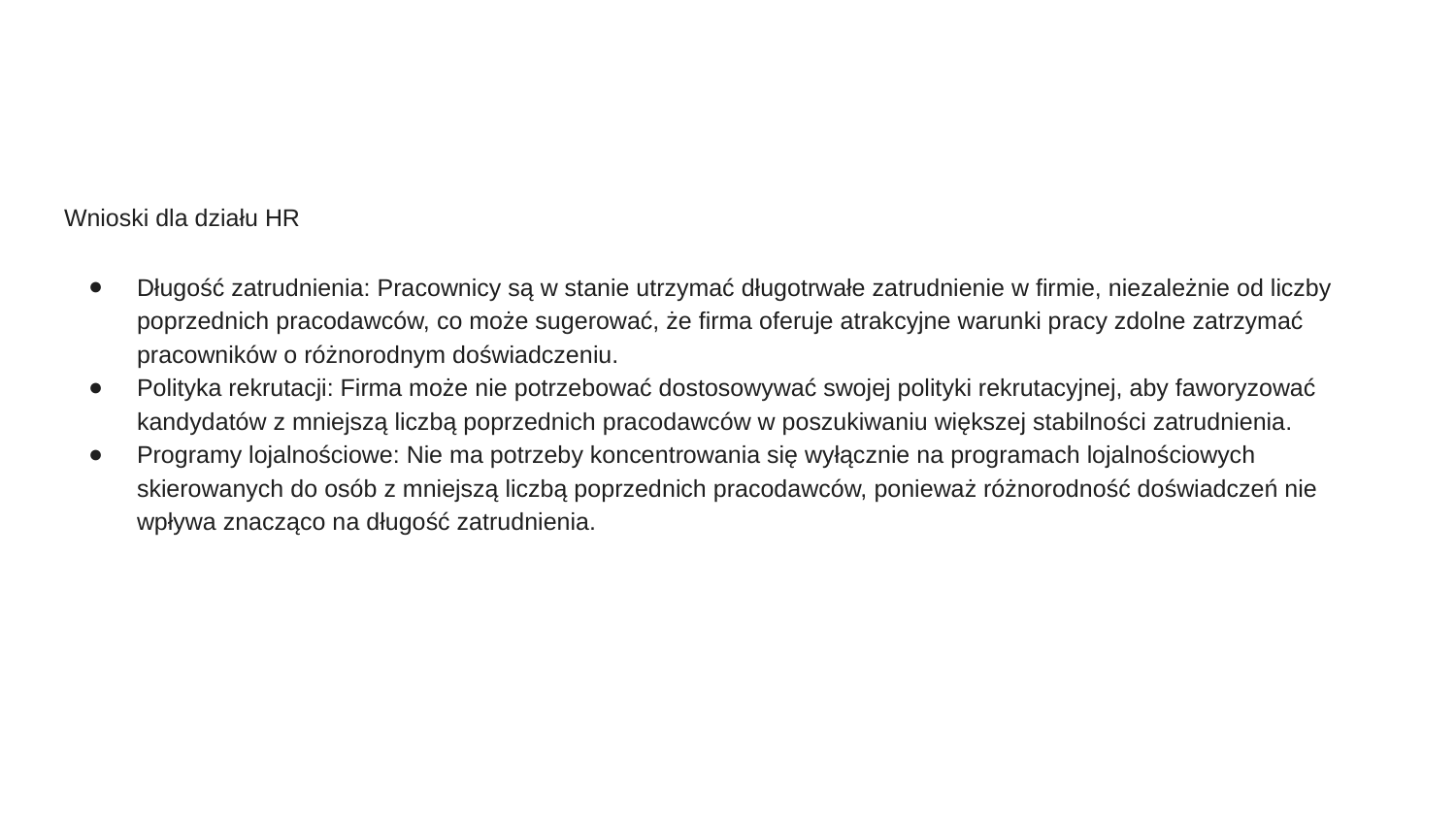

Wnioski dla działu HR
Długość zatrudnienia: Pracownicy są w stanie utrzymać długotrwałe zatrudnienie w firmie, niezależnie od liczby poprzednich pracodawców, co może sugerować, że firma oferuje atrakcyjne warunki pracy zdolne zatrzymać pracowników o różnorodnym doświadczeniu.
Polityka rekrutacji: Firma może nie potrzebować dostosowywać swojej polityki rekrutacyjnej, aby faworyzować kandydatów z mniejszą liczbą poprzednich pracodawców w poszukiwaniu większej stabilności zatrudnienia.
Programy lojalnościowe: Nie ma potrzeby koncentrowania się wyłącznie na programach lojalnościowych skierowanych do osób z mniejszą liczbą poprzednich pracodawców, ponieważ różnorodność doświadczeń nie wpływa znacząco na długość zatrudnienia.